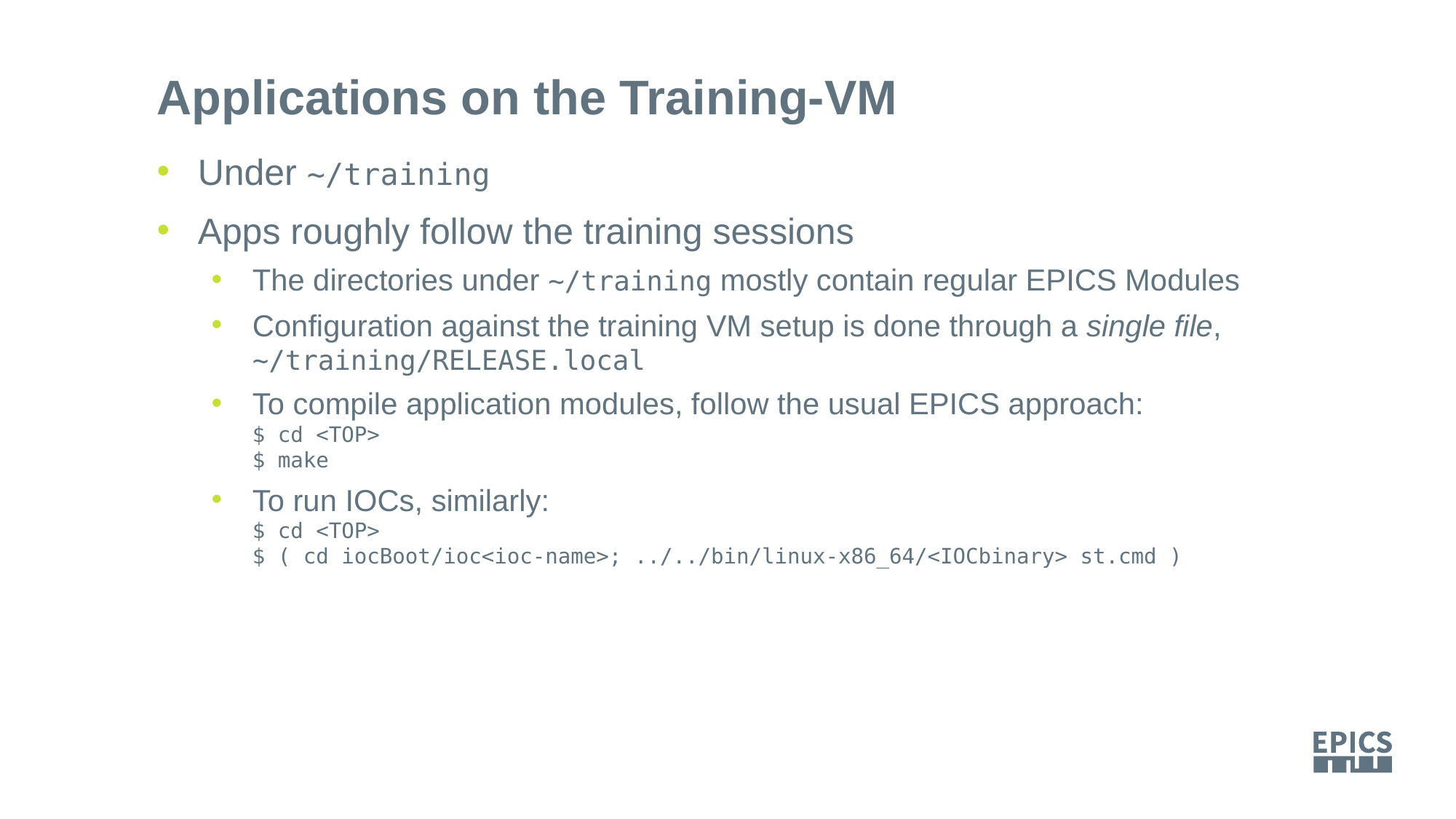

Applications on the Training-VM
Under ~/training
Apps roughly follow the training sessions
The directories under ~/training mostly contain regular EPICS Modules
Configuration against the training VM setup is done through a single file,
~/training/RELEASE.local
To compile application modules, follow the usual EPICS approach:
$ cd <TOP>
$ make
To run IOCs, similarly:
$ cd <TOP>
$ ( cd iocBoot/ioc<ioc-name>; ../../bin/linux-x86_64/<IOCbinary> st.cmd )